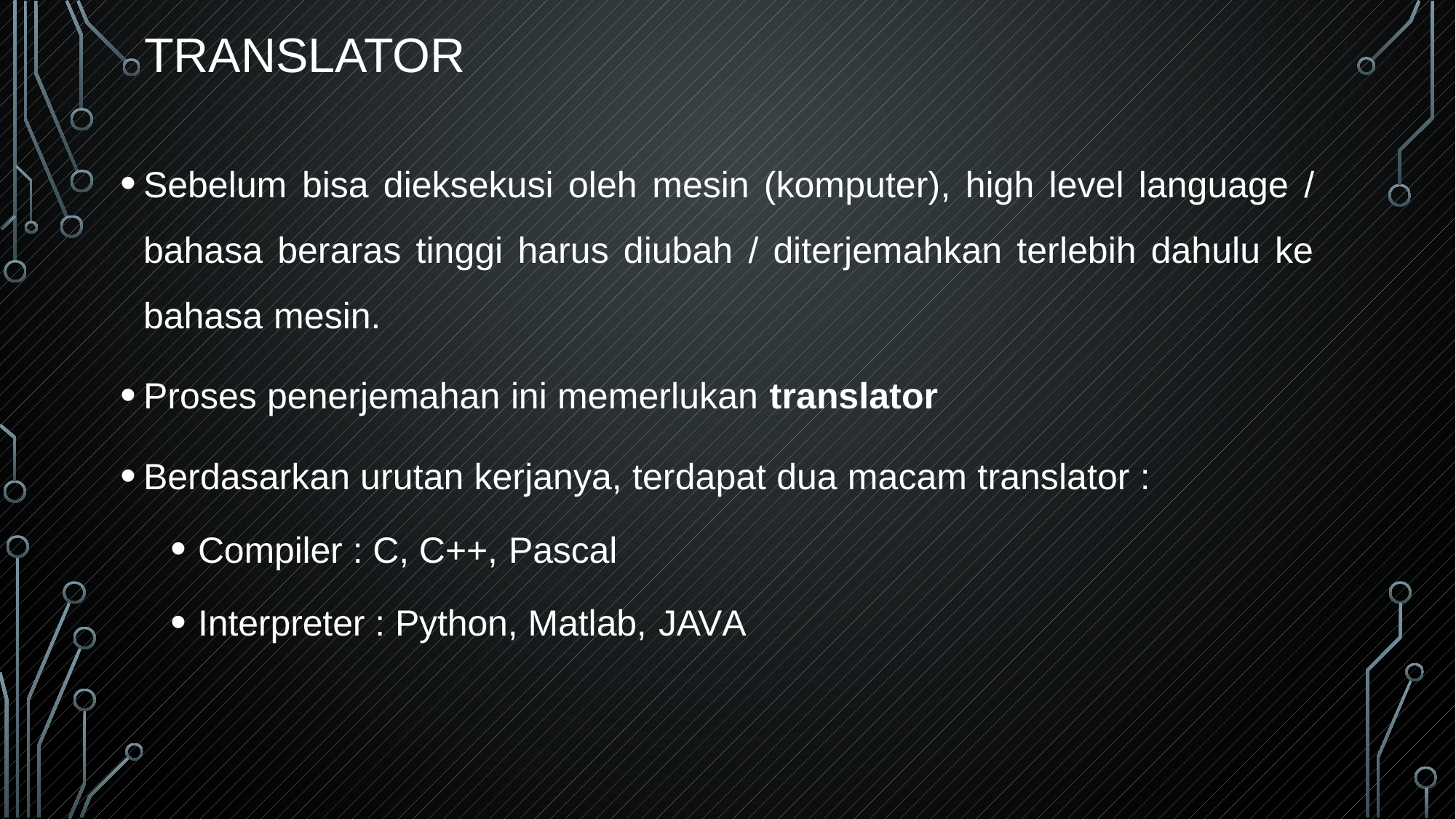

# translator
Sebelum bisa dieksekusi oleh mesin (komputer), high level language /  bahasa beraras tinggi harus diubah / diterjemahkan terlebih dahulu ke  bahasa mesin.
Proses penerjemahan ini memerlukan translator
Berdasarkan urutan kerjanya, terdapat dua macam translator :
Compiler : C, C++, Pascal
Interpreter : Python, Matlab, JAVA